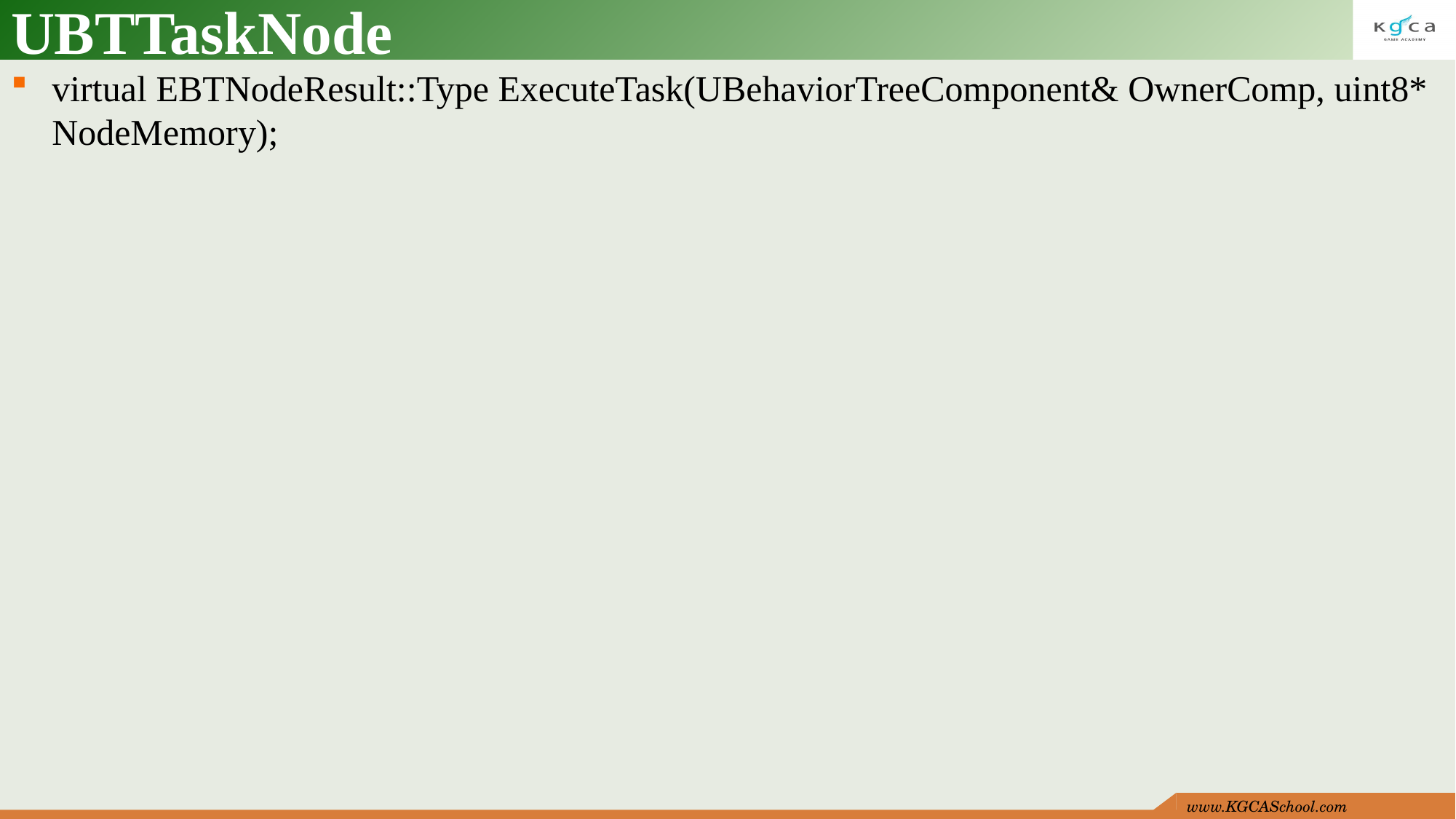

# UBTTaskNode
virtual EBTNodeResult::Type ExecuteTask(UBehaviorTreeComponent& OwnerComp, uint8* NodeMemory);